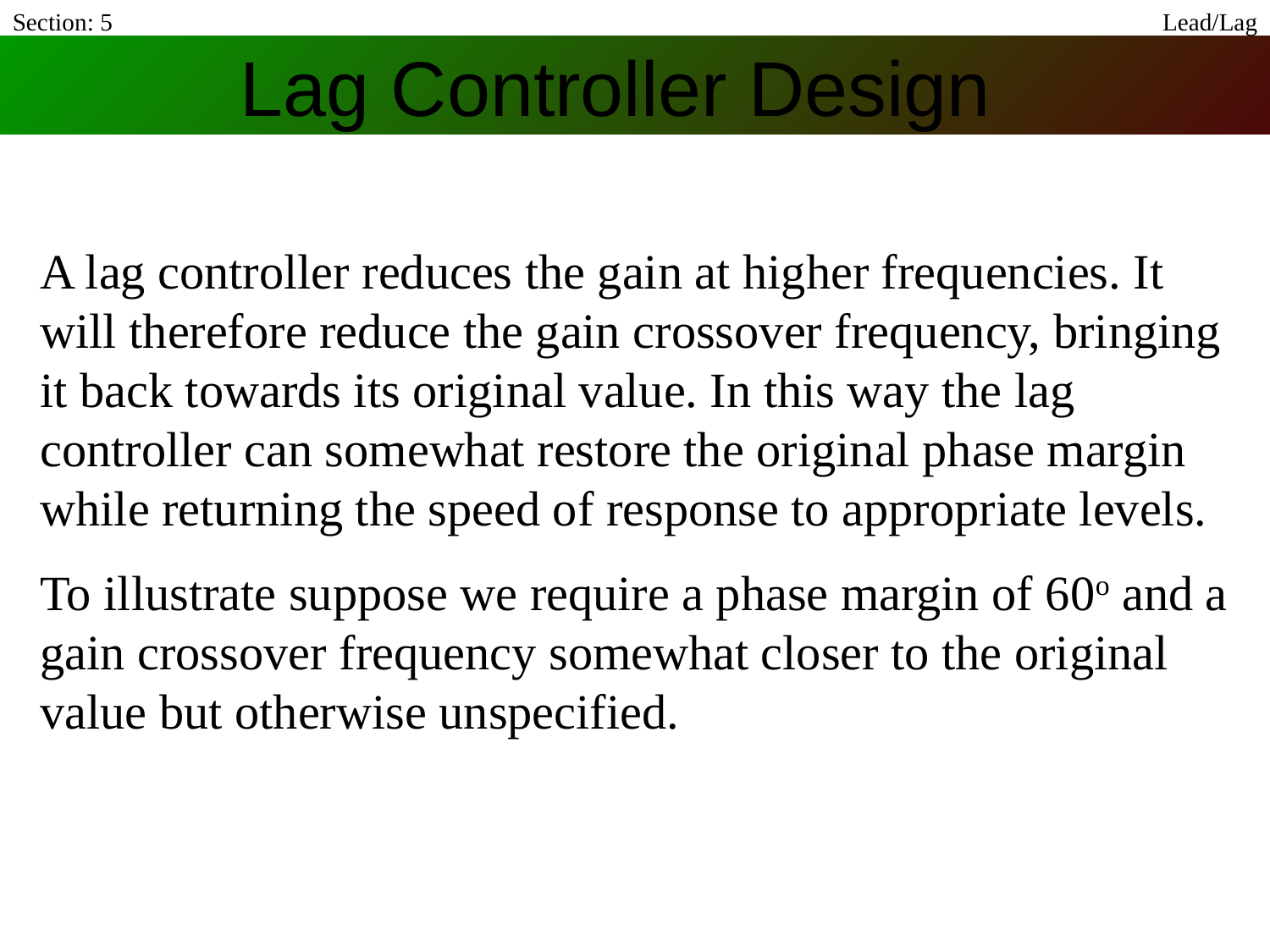

Section: 5
Lead/Lag
Lag Controller Design

A lag controller reduces the gain at higher frequencies. It will therefore reduce the gain crossover frequency, bringing it back towards its original value. In this way the lag controller can somewhat restore the original phase margin while returning the speed of response to appropriate levels.
To illustrate suppose we require a phase margin of 60o and a gain crossover frequency somewhat closer to the original value but otherwise unspecified.